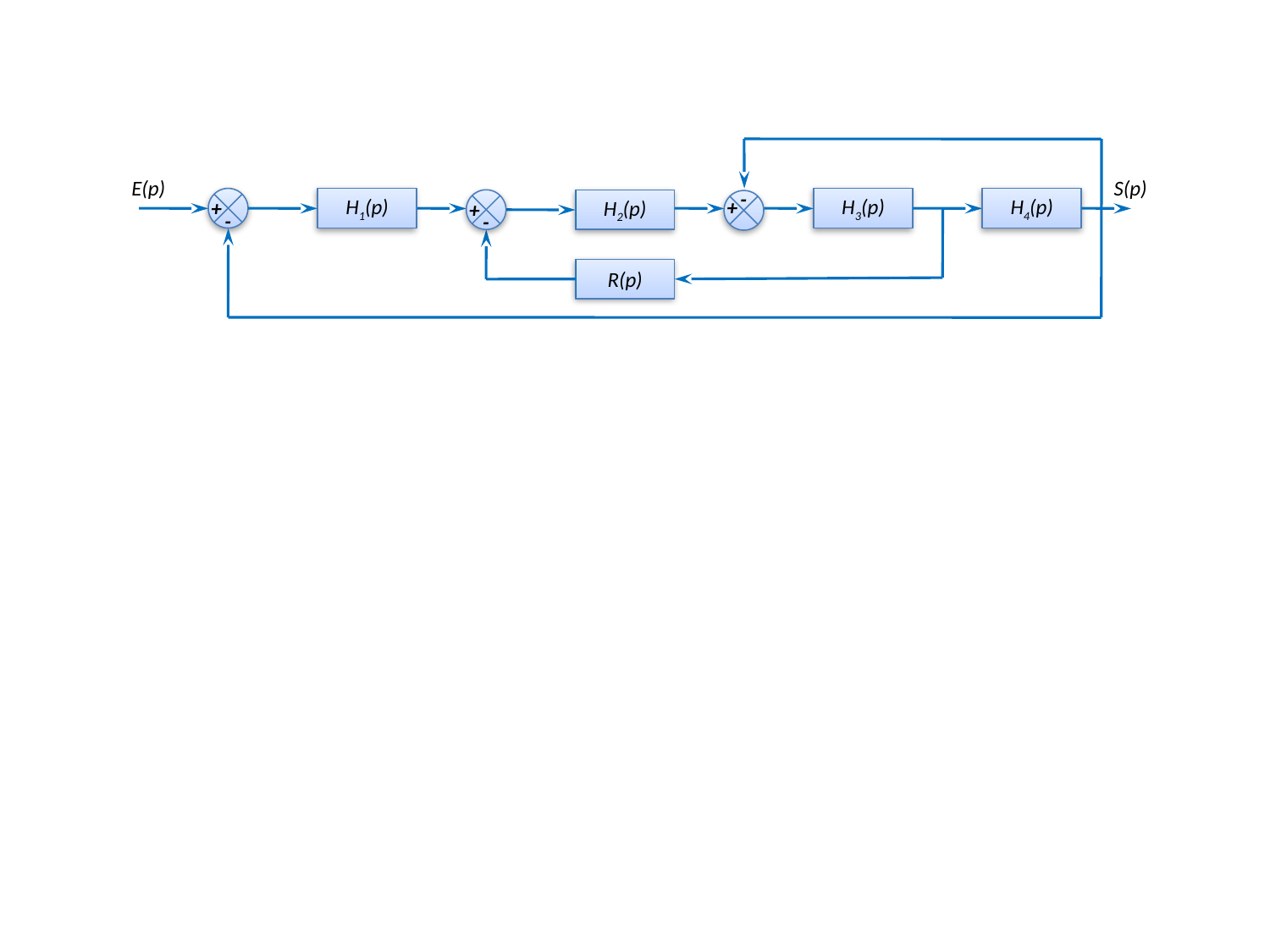

E(p)
S(p)
-

H1(p)
+
H3(p)
H4(p)
+

+
-
H2(p)

-
R(p)